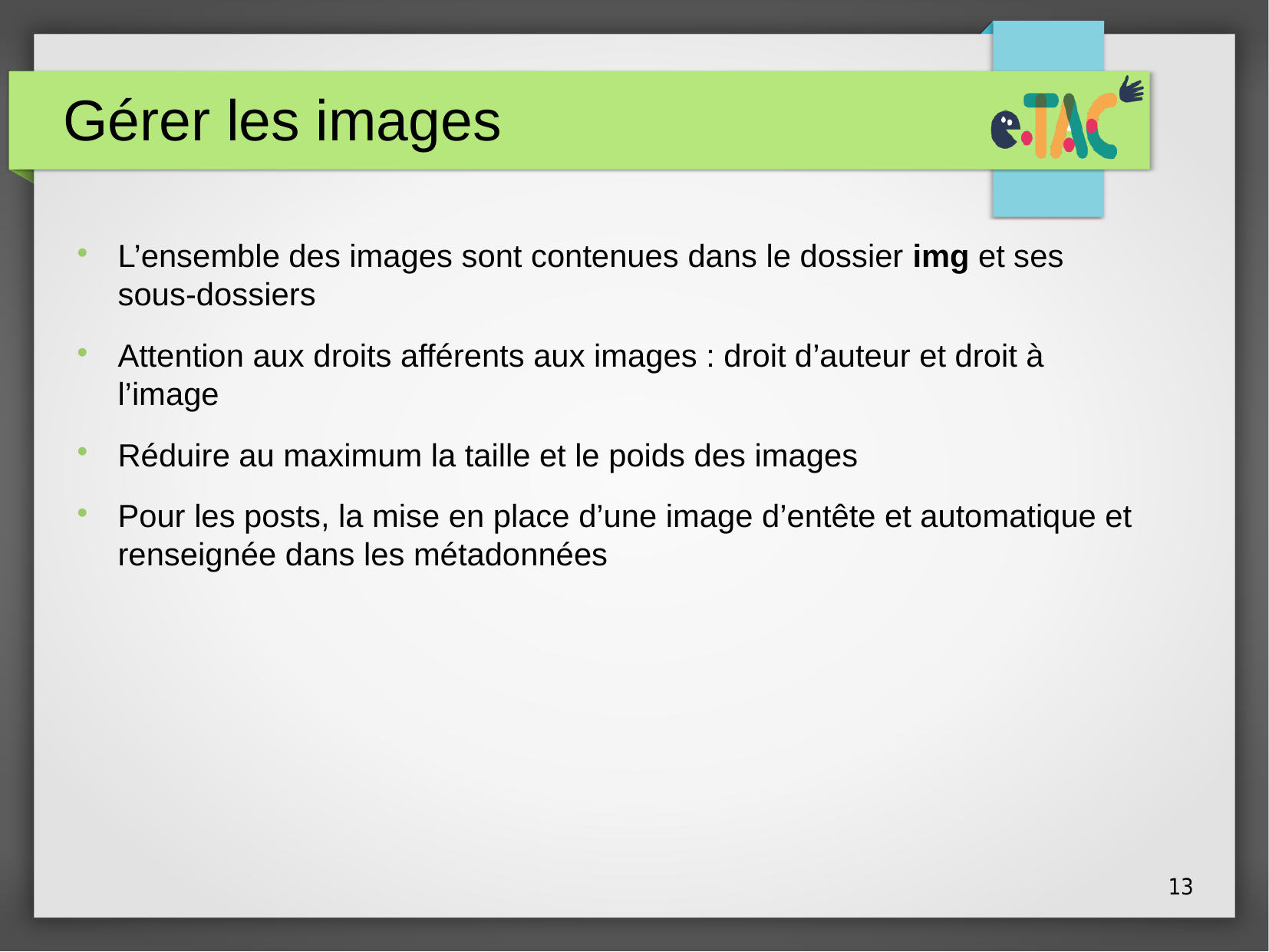

Gérer les images

L’ensemble des images sont contenues dans le dossier img et ses sous-dossiers
Attention aux droits afférents aux images : droit d’auteur et droit à l’image
Réduire au maximum la taille et le poids des images
Pour les posts, la mise en place d’une image d’entête et automatique et renseignée dans les métadonnées